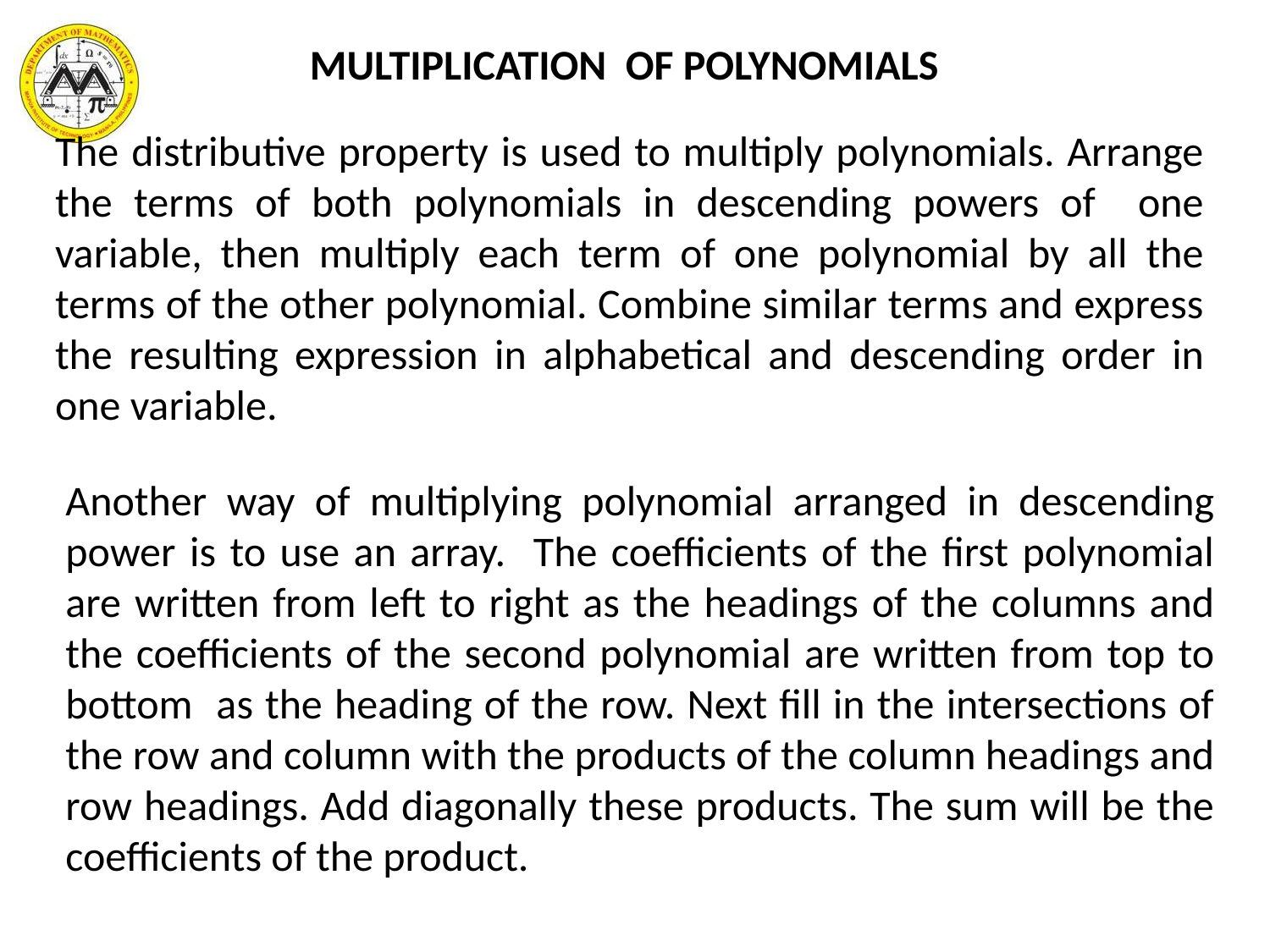

MULTIPLICATION  OF POLYNOMIALS
The distributive property is used to multiply polynomials. Arrange the terms of both polynomials in descending powers of  one variable, then multiply each term of one polynomial by all the terms of the other polynomial. Combine similar terms and express the resulting expression in alphabetical and descending order in one variable.
Another way of multiplying polynomial arranged in descending power is to use an array.  The coefficients of the first polynomial are written from left to right as the headings of the columns and the coefficients of the second polynomial are written from top to bottom  as the heading of the row. Next fill in the intersections of the row and column with the products of the column headings and row headings. Add diagonally these products. The sum will be the coefficients of the product.